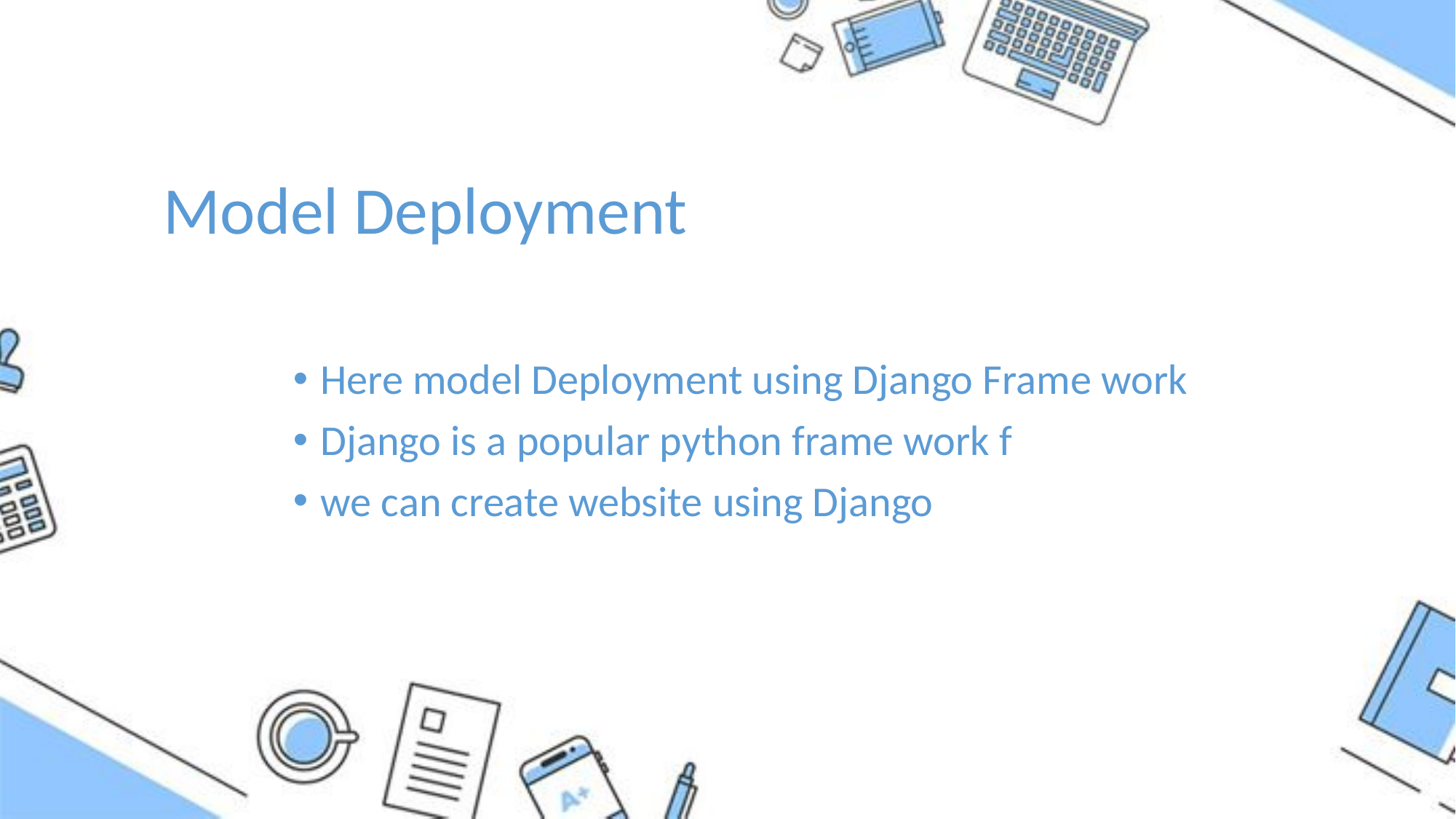

# Model Deployment
Here model Deployment using Django Frame work
Django is a popular python frame work f
we can create website using Django